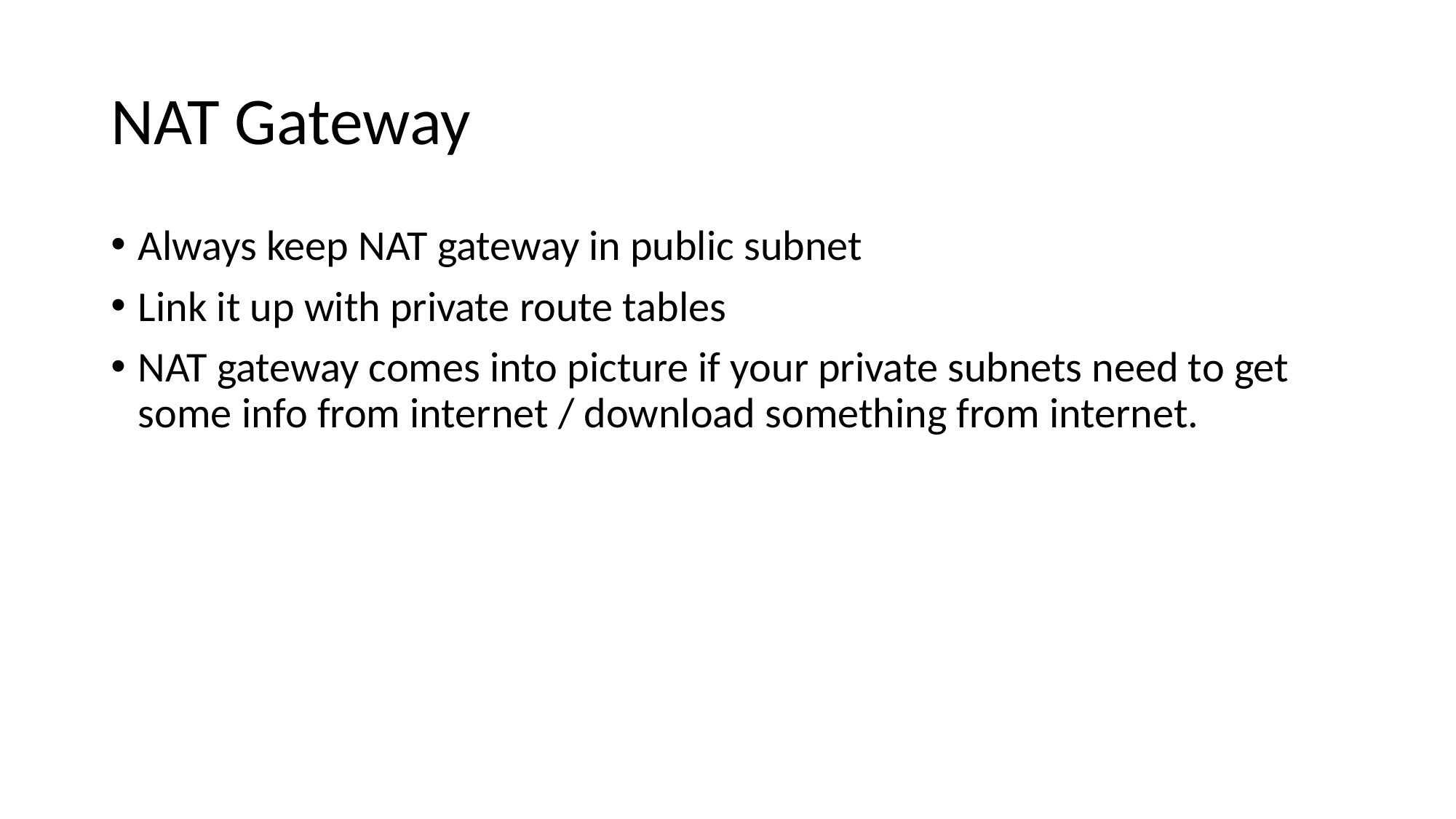

# NAT Gateway
Always keep NAT gateway in public subnet
Link it up with private route tables
NAT gateway comes into picture if your private subnets need to get some info from internet / download something from internet.